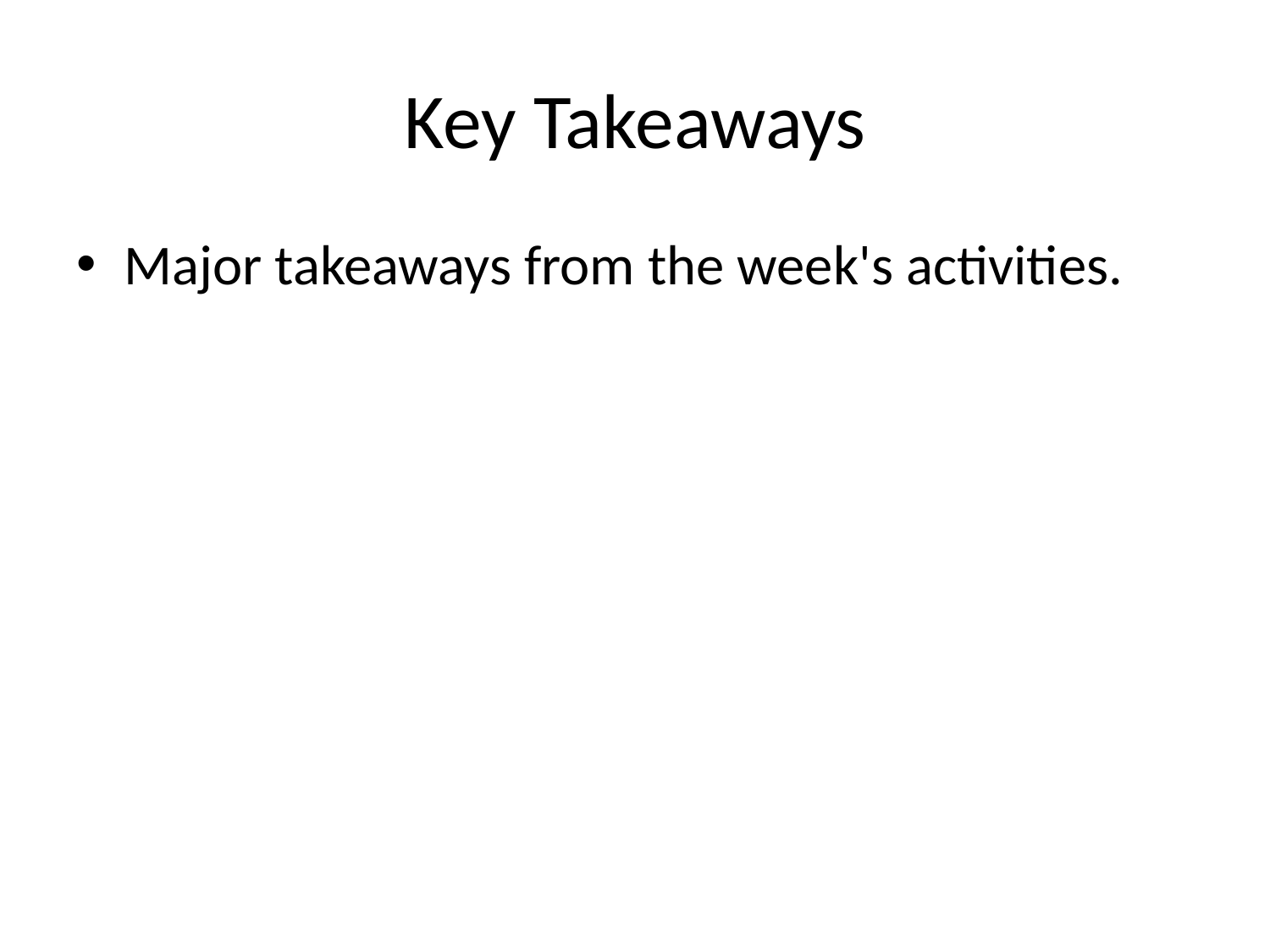

# Key Takeaways
Major takeaways from the week's activities.